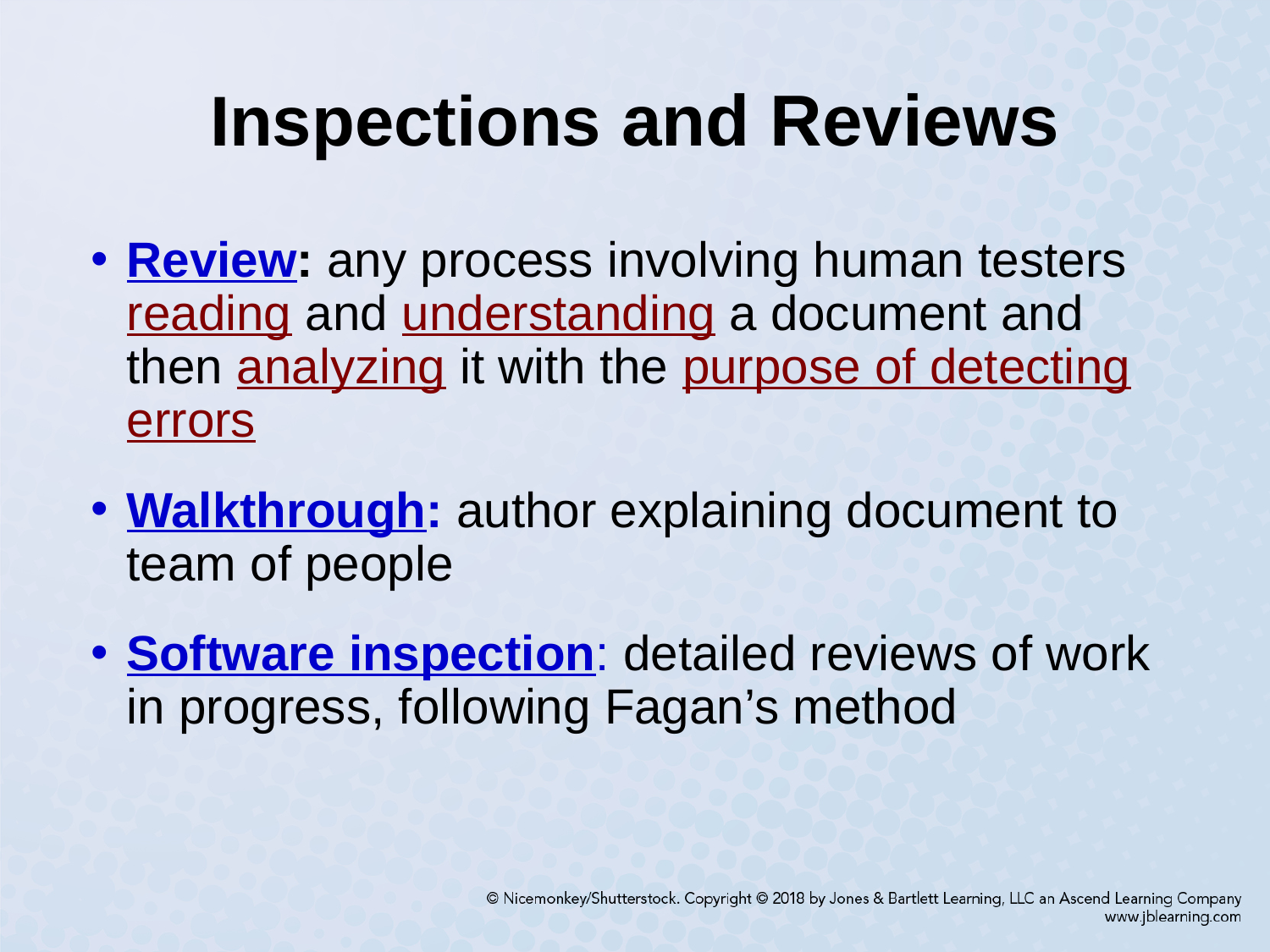

# Inspections and Reviews
Review: any process involving human testers reading and understanding a document and then analyzing it with the purpose of detecting errors

Walkthrough: author explaining document to team of people

Software inspection: detailed reviews of work in progress, following Fagan’s method